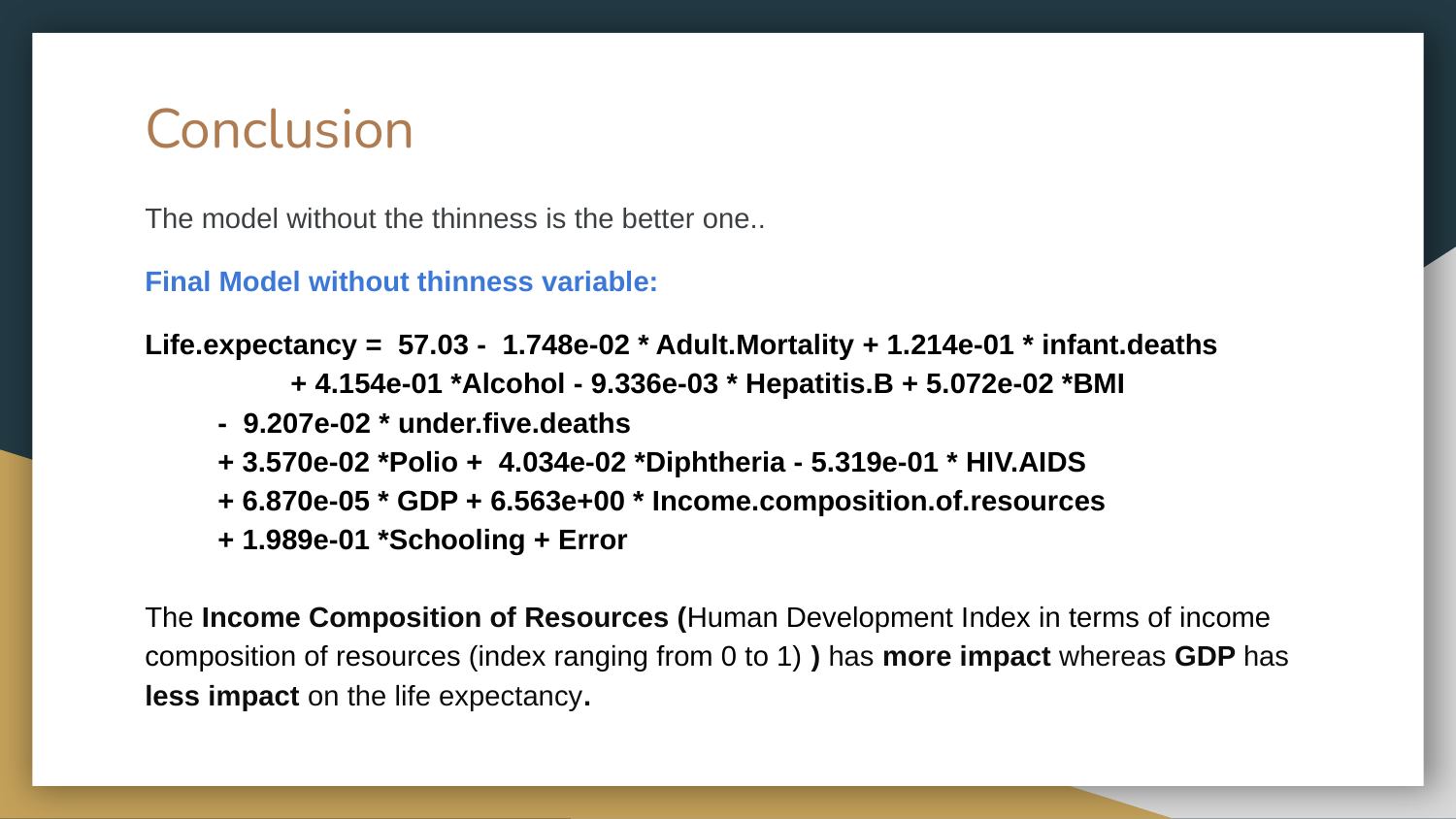

# Conclusion
The model without the thinness is the better one..
Final Model without thinness variable:
Life.expectancy =  57.03 -  1.748e-02 * Adult.Mortality + 1.214e-01 * infant.deaths
   	+ 4.154e-01 *Alcohol - 9.336e-03 * Hepatitis.B + 5.072e-02 *BMI
-  9.207e-02 * under.five.deaths
+ 3.570e-02 *Polio +  4.034e-02 *Diphtheria - 5.319e-01 * HIV.AIDS
+ 6.870e-05 * GDP + 6.563e+00 * Income.composition.of.resources
+ 1.989e-01 *Schooling + Error

The Income Composition of Resources (Human Development Index in terms of income
composition of resources (index ranging from 0 to 1) ) has more impact whereas GDP has less impact on the life expectancy.